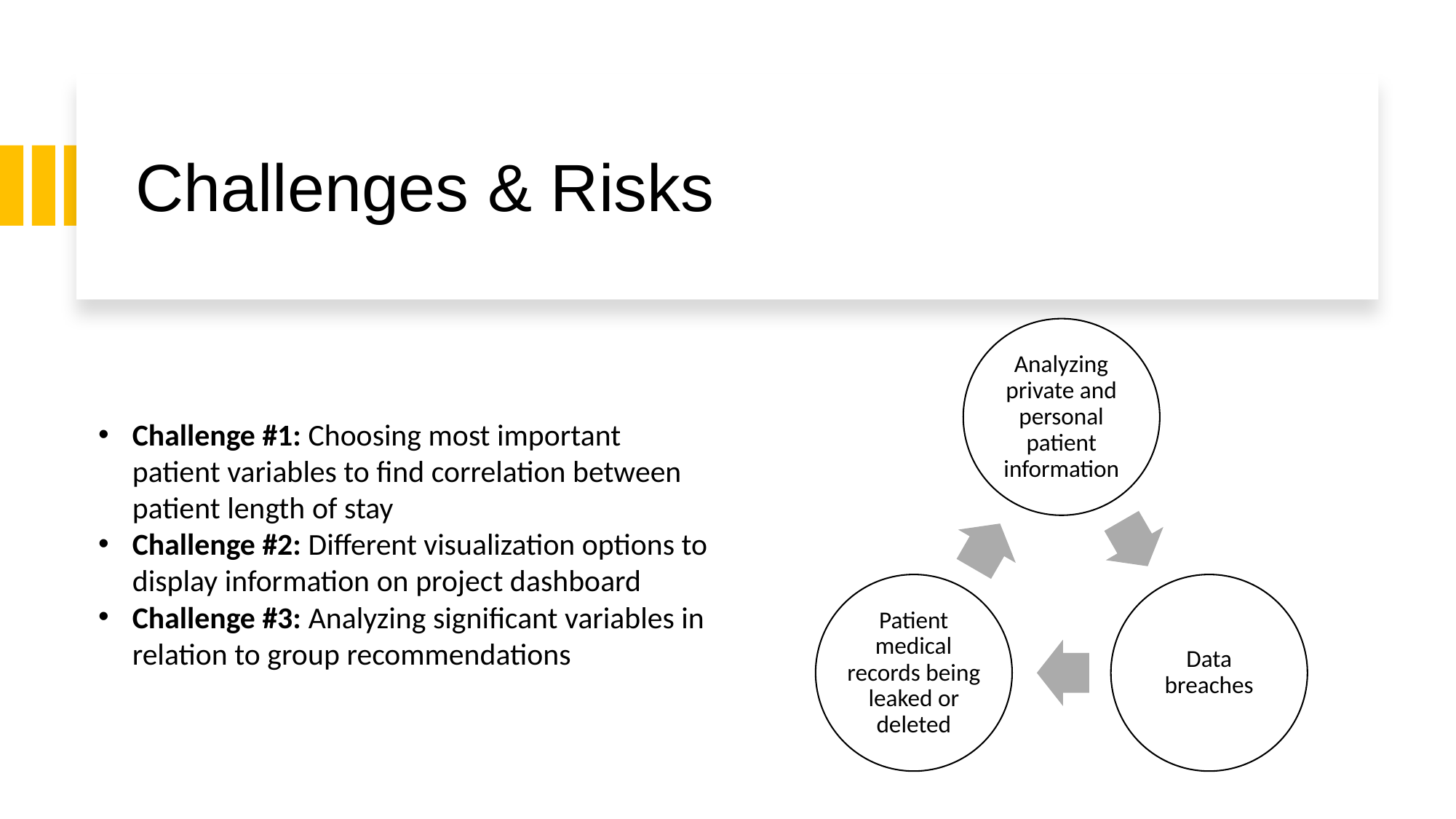

# Challenges & Risks

Analyzing private and personal patient information

Data breaches

Patient medical records being leaked or deleted

Challenge #1: Choosing most important patient variables to find correlation between patient length of stay
Challenge #2: Different visualization options to display information on project dashboard
Challenge #3: Analyzing significant variables in relation to group recommendations